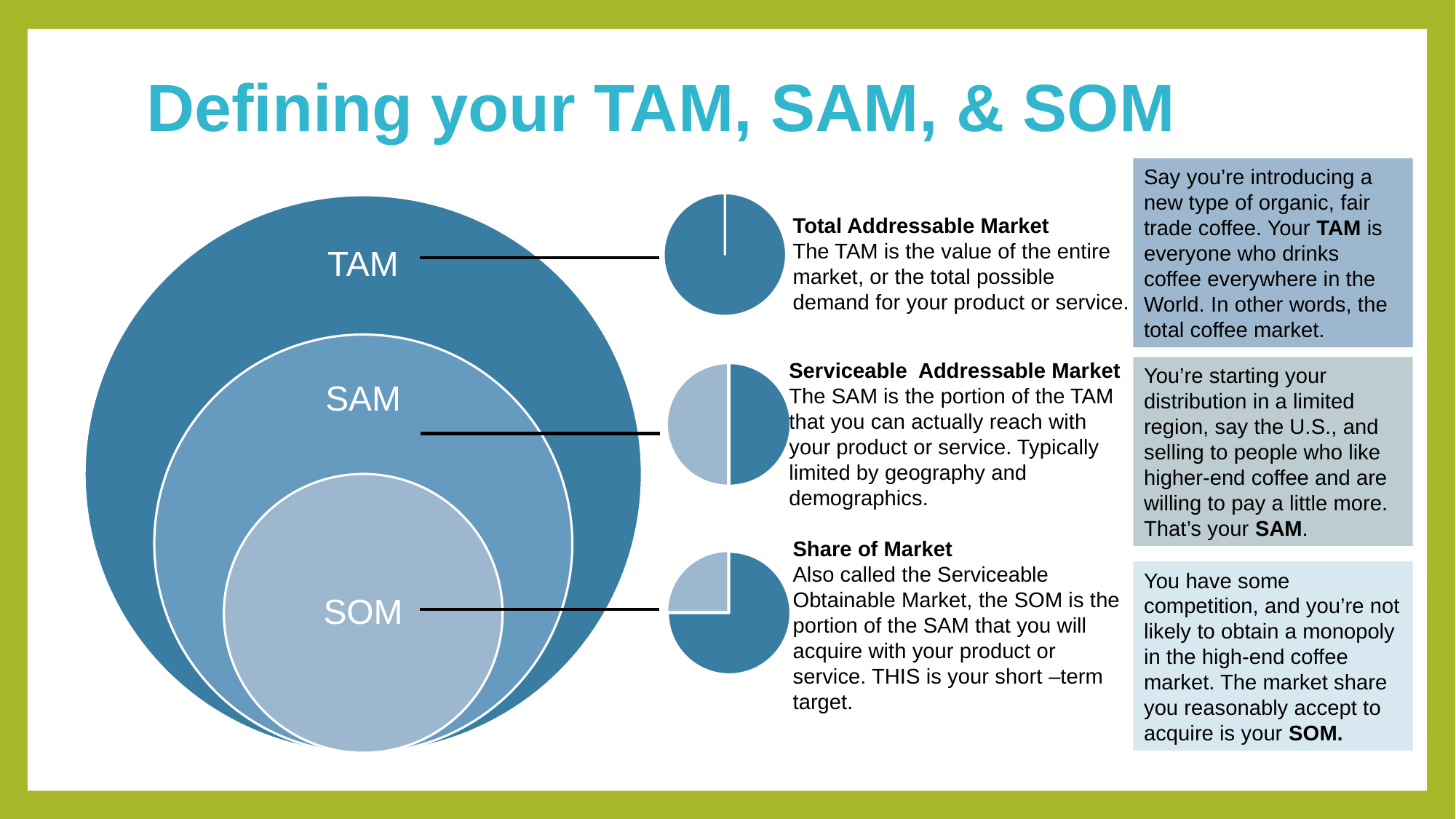

# Defining your TAM, SAM, & SOM
Say you’re introducing a new type of organic, fair trade coffee. Your TAM is everyone who drinks coffee everywhere in the World. In other words, the total coffee market.

### Chart

| Category | Sales |
|---|---|
| 1st Qtr | 100.0 |
| 2nd Qtr | 0.0 |
| 3rd Qtr | 0.0 |
| 4th Qtr | 0.0 |
TAM
SAM
SOM
Total Addressable Market
The TAM is the value of the entire market, or the total possible demand for your product or service.
Serviceable  Addressable Market
The SAM is the portion of the TAM that you can actually reach with your product or service. Typically limited by geography and demographics.
You’re starting your distribution in a limited region, say the U.S., and selling to people who like higher-end coffee and are willing to pay a little more. That’s your SAM.

### Chart

| Category | Sales |
|---|---|
| 1st Qtr | 50.0 |
| 2nd Qtr | 50.0 |
| 3rd Qtr | 0.0 |
| 4th Qtr | 0.0 |
Share of Market
Also called the Serviceable Obtainable Market, the SOM is the  portion of the SAM that you will acquire with your product or service. THIS is your short –term target.

### Chart

| Category | Sales |
|---|---|
| 1st Qtr | 75.0 |
| 2nd Qtr | 25.0 |
| 3rd Qtr | 0.0 |
| 4th Qtr | 0.0 |
You have some competition, and you’re not likely to obtain a monopoly in the high-end coffee market. The market share you reasonably accept to acquire is your SOM.